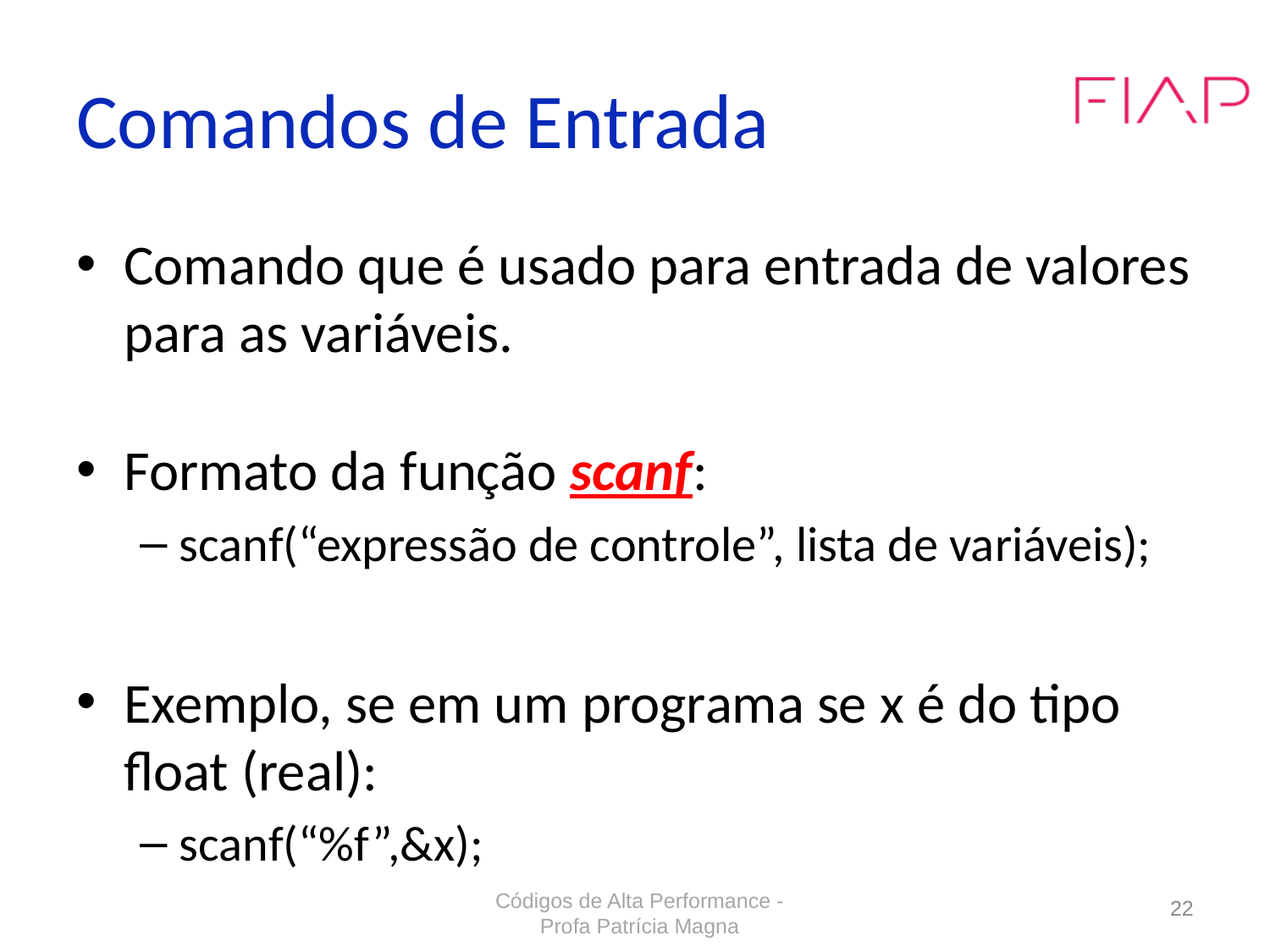

# Comandos de Entrada
Comando que é usado para entrada de valores para as variáveis.

Formato da função scanf:
scanf(“expressão de controle”, lista de variáveis);

Exemplo, se em um programa se x é do tipo float (real):
scanf(“%f”,&x);

Códigos de Alta Performance - Profa Patrícia Magna
22